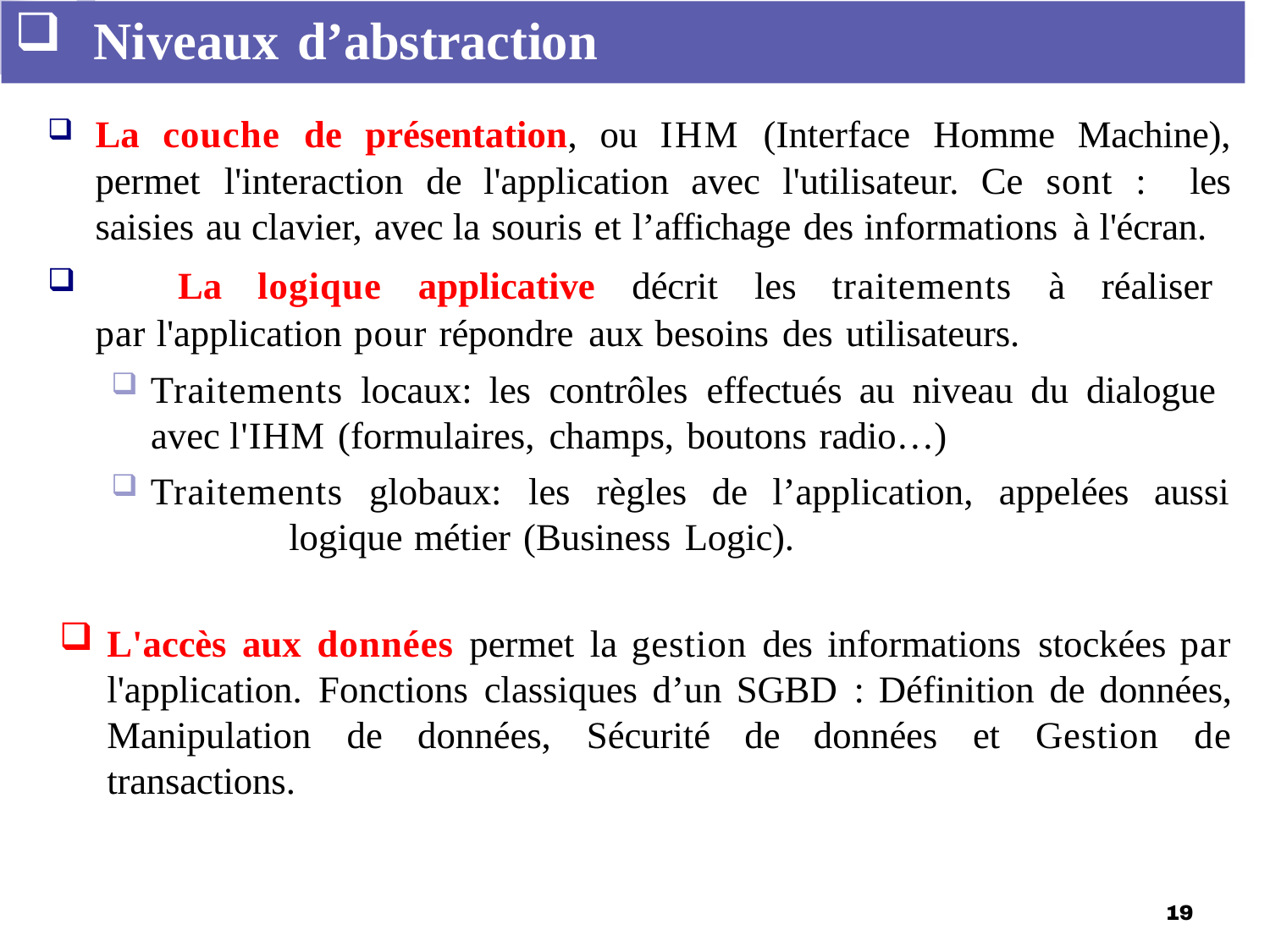

Niveaux d’abstraction
La  couche  de  présentation,  ou  IHM  (Interface  Homme  Machine), permet  l'interaction  de  l'application  avec  l'utilisateur.  Ce  sont  :   les saisies au clavier, avec la souris et l’affichage des informations à l'écran.
	La  logique  applicative  décrit  les  traitements  à  réaliser  par l'application pour répondre aux besoins des utilisateurs.
Traitements locaux: les contrôles effectués au niveau du dialogue
avec l'IHM (formulaires, champs, boutons radio…)
Traitements  globaux:  les  règles  de  l’application,  appelées  aussi 	logique métier (Business Logic).

L'accès aux données permet la gestion des informations stockées par l'application. Fonctions classiques d’un SGBD : Définition de données, Manipulation  de  données,  Sécurité  de  données  et  Gestion  de transactions.
19